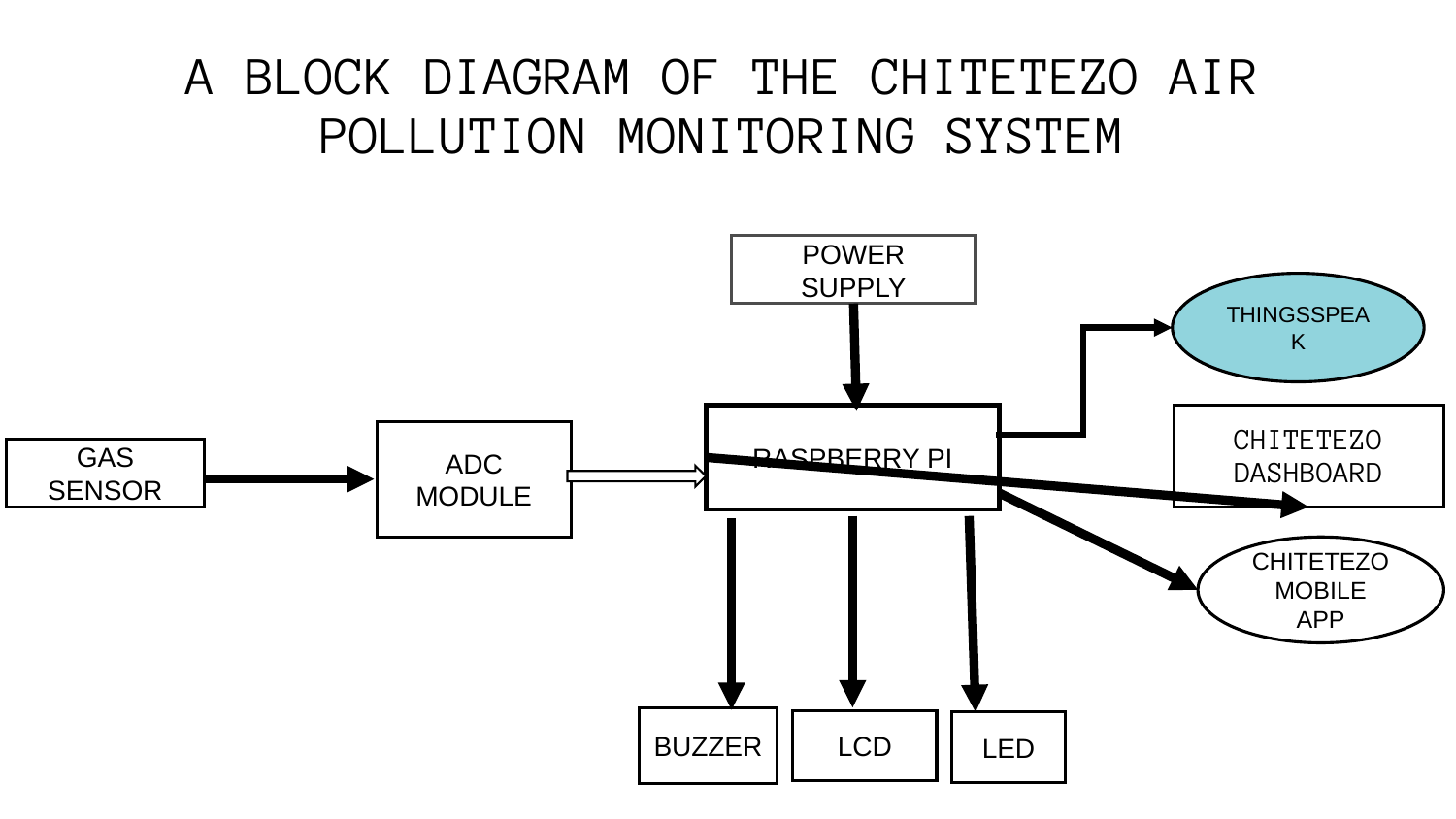

# A BLOCK DIAGRAM OF THE CHITETEZO AIR POLLUTION MONITORING SYSTEM
POWER SUPPLY
THINGSSPEAK
RASPBERRY PI
CHITETEZO
DASHBOARD
ADC MODULE
GAS SENSOR

CHITETEZO
MOBILE APP
BUZZER
LCD
LED